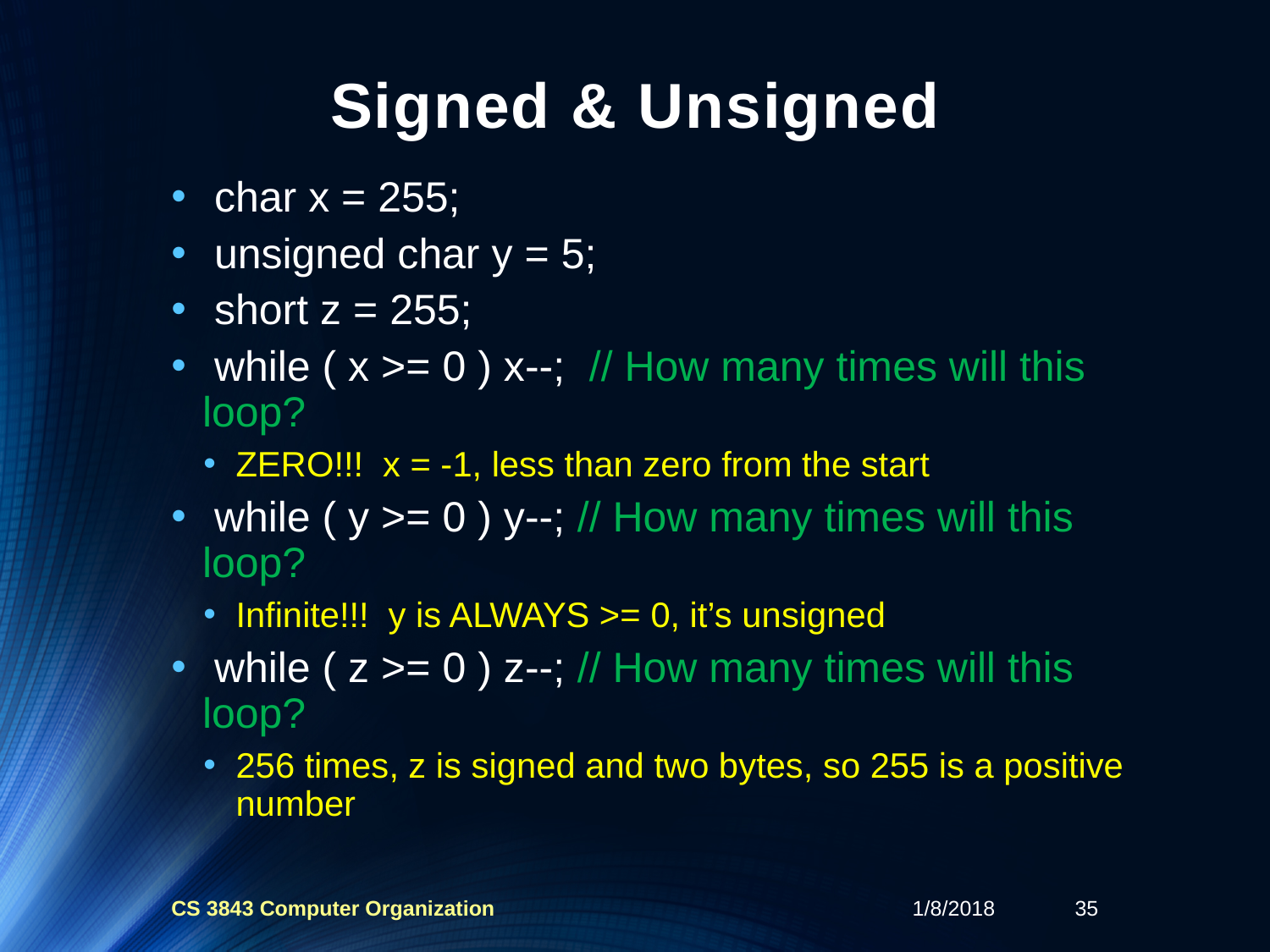

# Signed & Unsigned
 char x = 255;
 unsigned char y = 5;
 short z = 255;
 while ( x >= 0 ) x--;  // How many times will this loop?
ZERO!!!  x = -1, less than zero from the start
 while ( y >= 0 ) y--; // How many times will this loop?
Infinite!!!  y is ALWAYS >= 0, it’s unsigned
 while ( z >= 0 ) z--; // How many times will this loop?
256 times, z is signed and two bytes, so 255 is a positive number
CS 3843 Computer Organization
1/8/2018
35